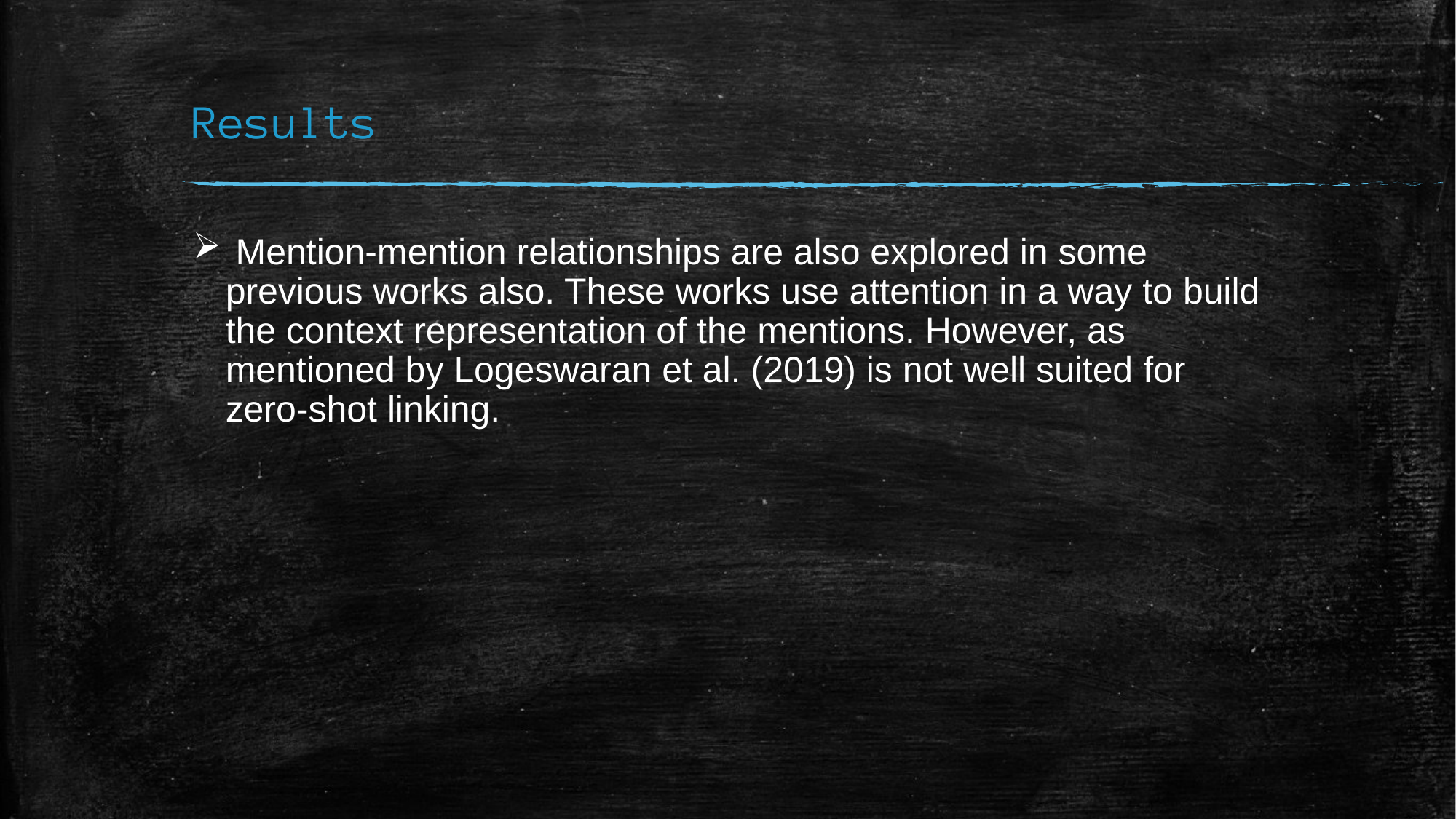

# Results
 Mention-mention relationships are also explored in some previous works also. These works use attention in a way to build the context representation of the mentions. However, as mentioned by Logeswaran et al. (2019) is not well suited for zero-shot linking.